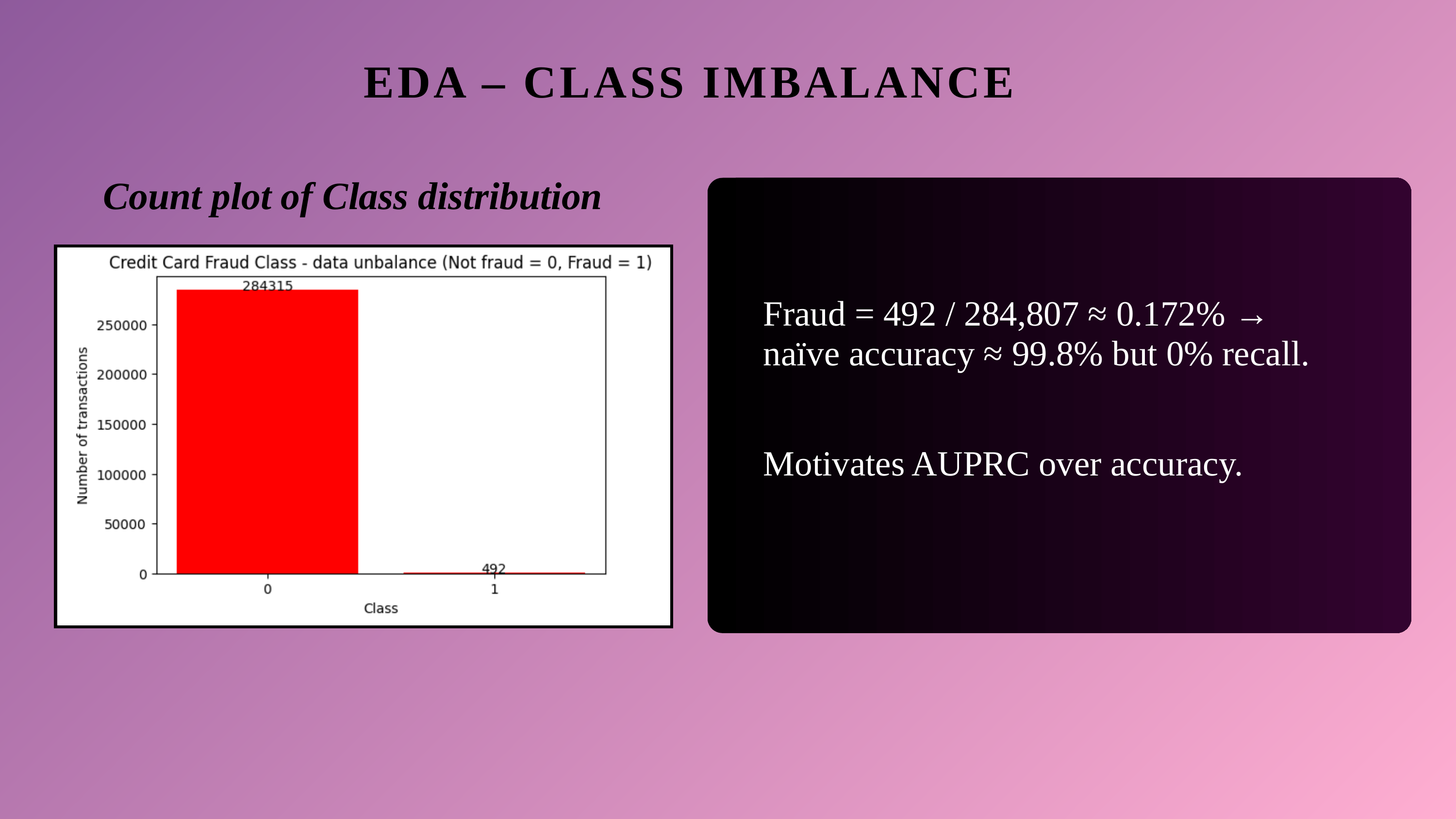

EDA – CLASS IMBALANCE
Count plot of Class distribution

Fraud = 492 / 284,807 ≈ 0.172% → naïve accuracy ≈ 99.8% but 0% recall.

Motivates AUPRC over accuracy.